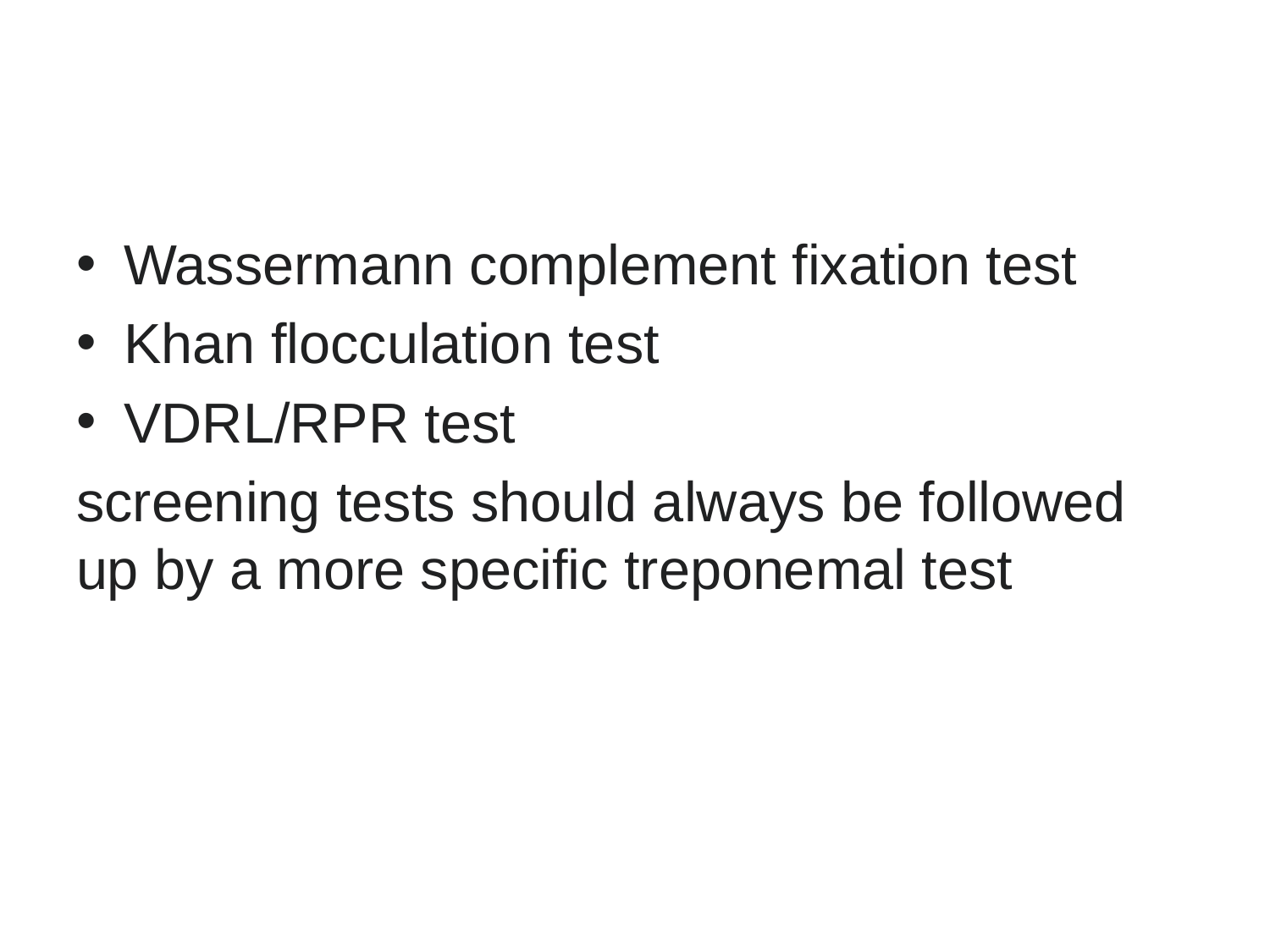

Wassermann complement fixation test
Khan flocculation test
VDRL/RPR test
screening tests should always be followed up by a more specific treponemal test